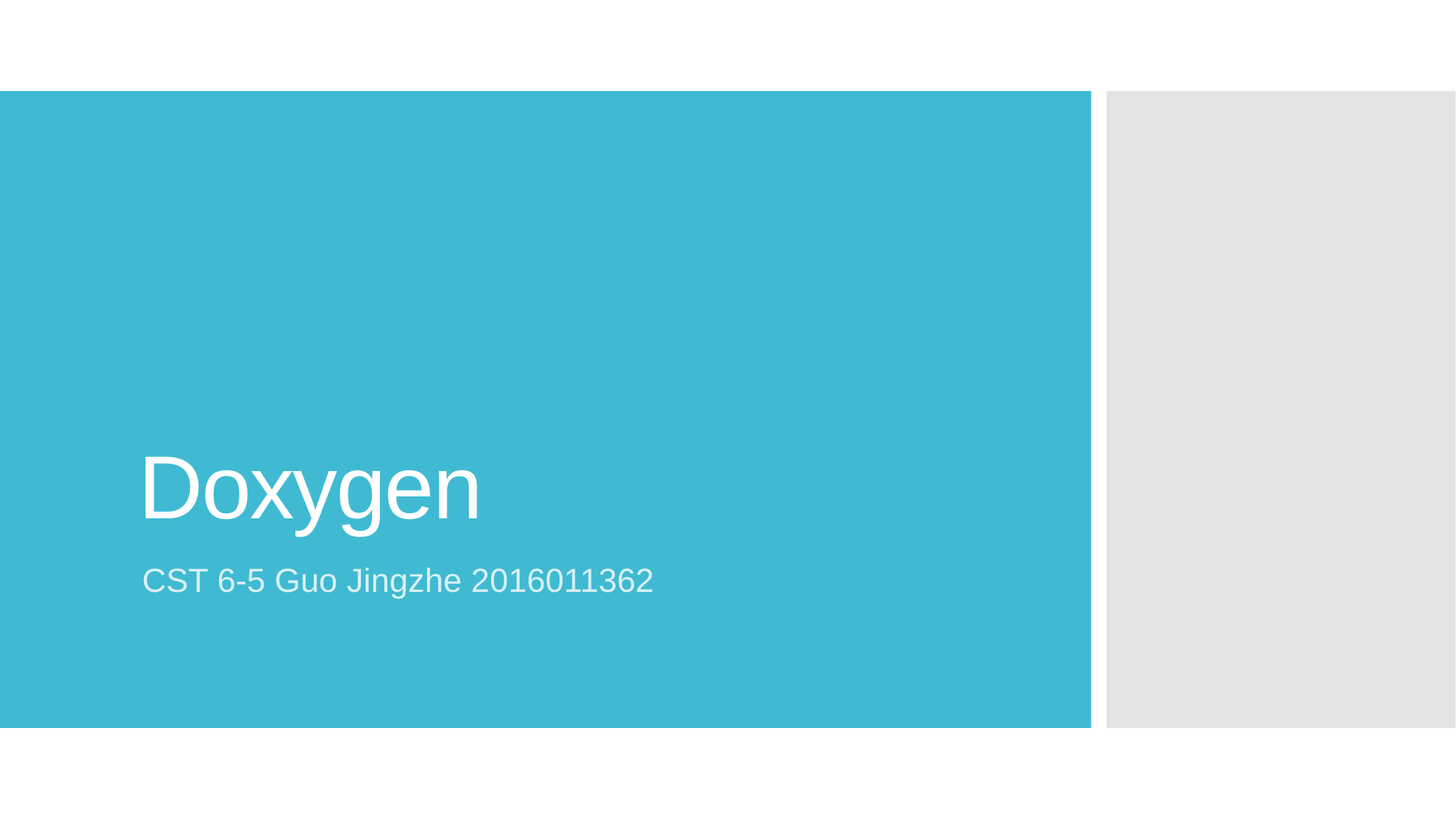

# Doxygen
CST 6-5 Guo Jingzhe 2016011362